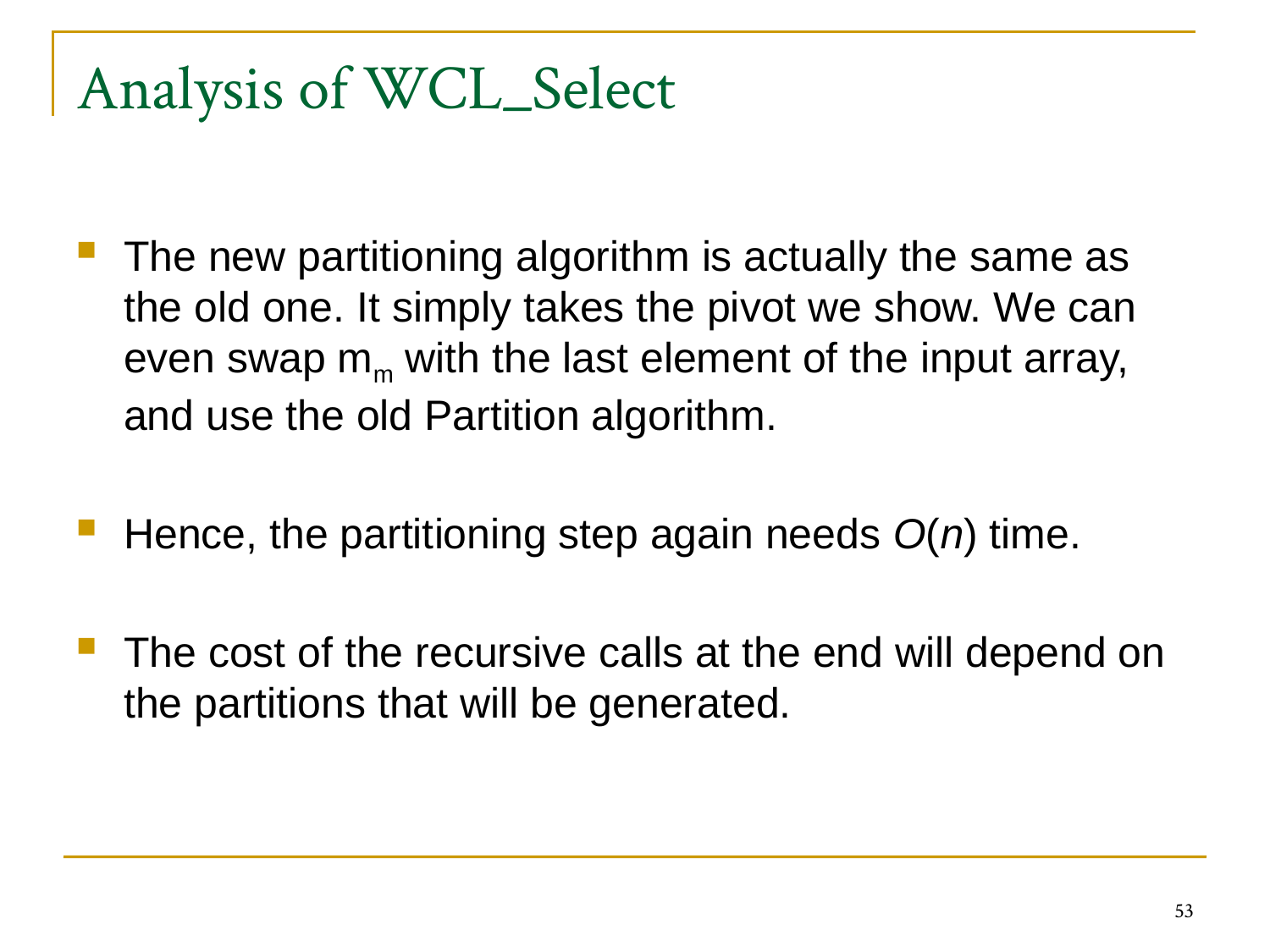

# Analysis of WCL_Select
The new partitioning algorithm is actually the same as the old one. It simply takes the pivot we show. We can even swap mm with the last element of the input array, and use the old Partition algorithm.

Hence, the partitioning step again needs O(n) time.

The cost of the recursive calls at the end will depend on the partitions that will be generated.
53